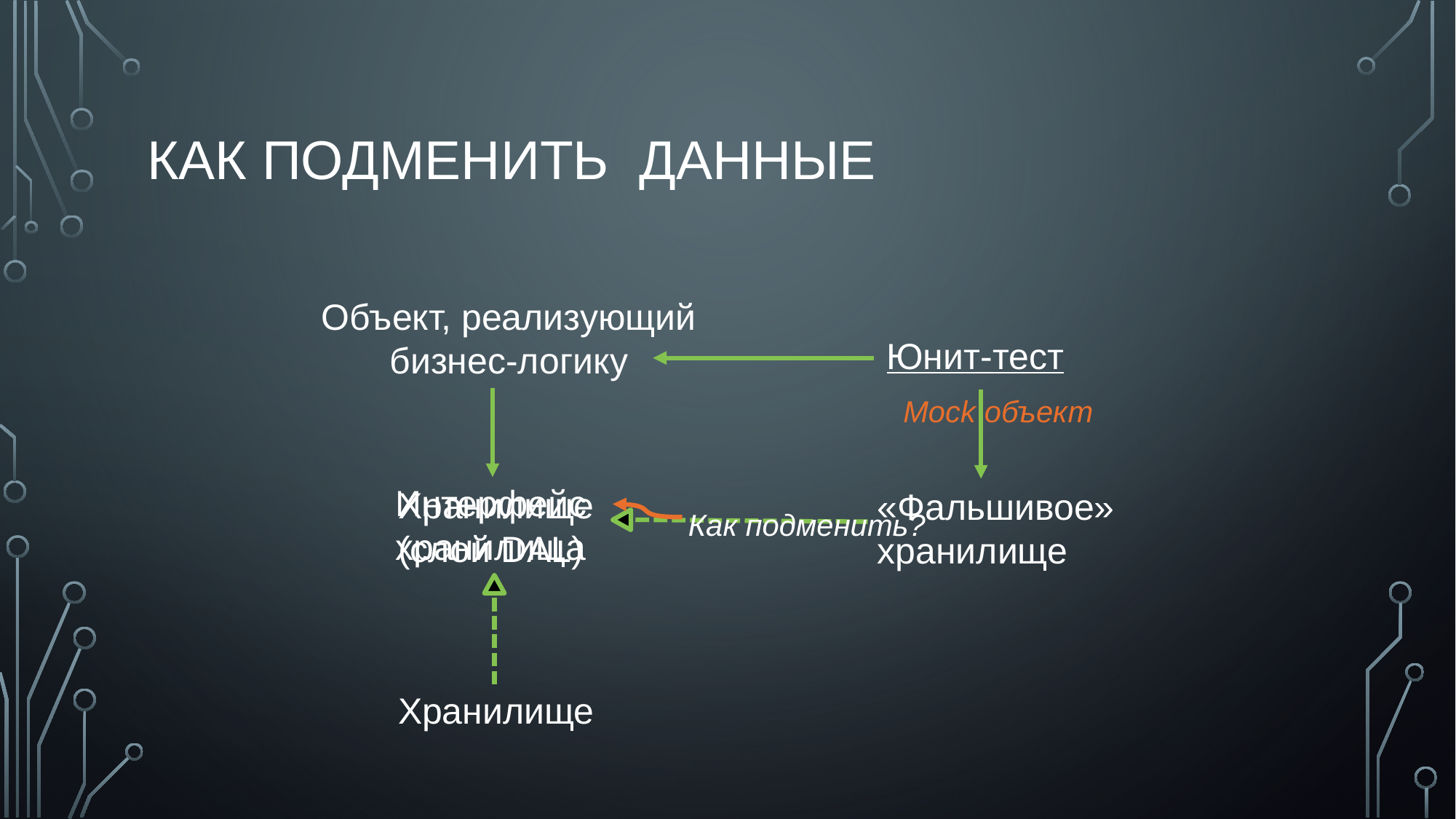

# как подменить  данные
Объект, реализующий бизнес-логику
Юнит-тест
«Фальшивое» хранилище

Mock объект
Интерфейс
хранилища

Хранилище
Хранилище
(слой DAL)
Как подменить?